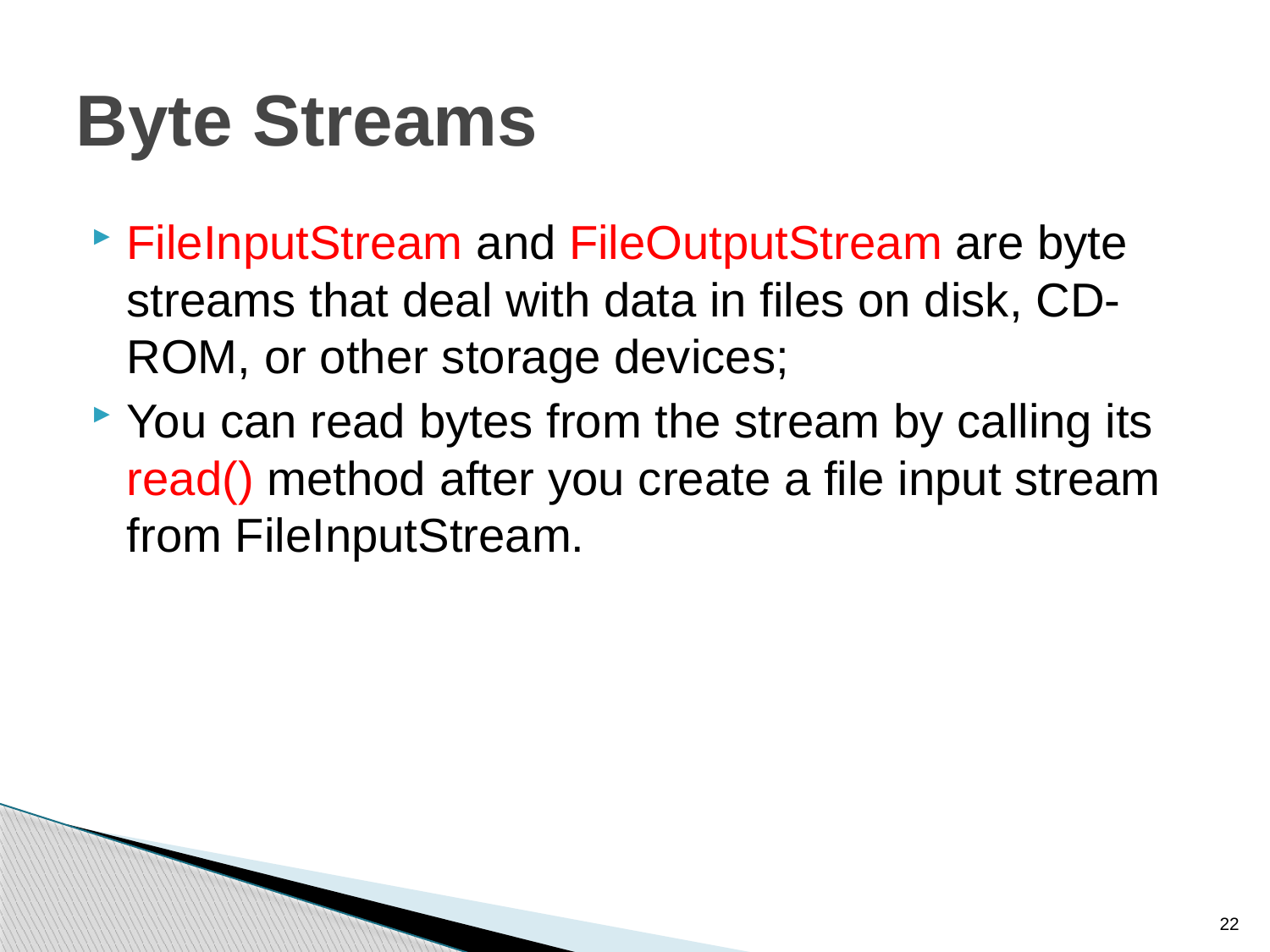

# Byte Streams
FileInputStream and FileOutputStream are byte streams that deal with data in files on disk, CD-ROM, or other storage devices;
You can read bytes from the stream by calling its read() method after you create a file input stream from FileInputStream.
22